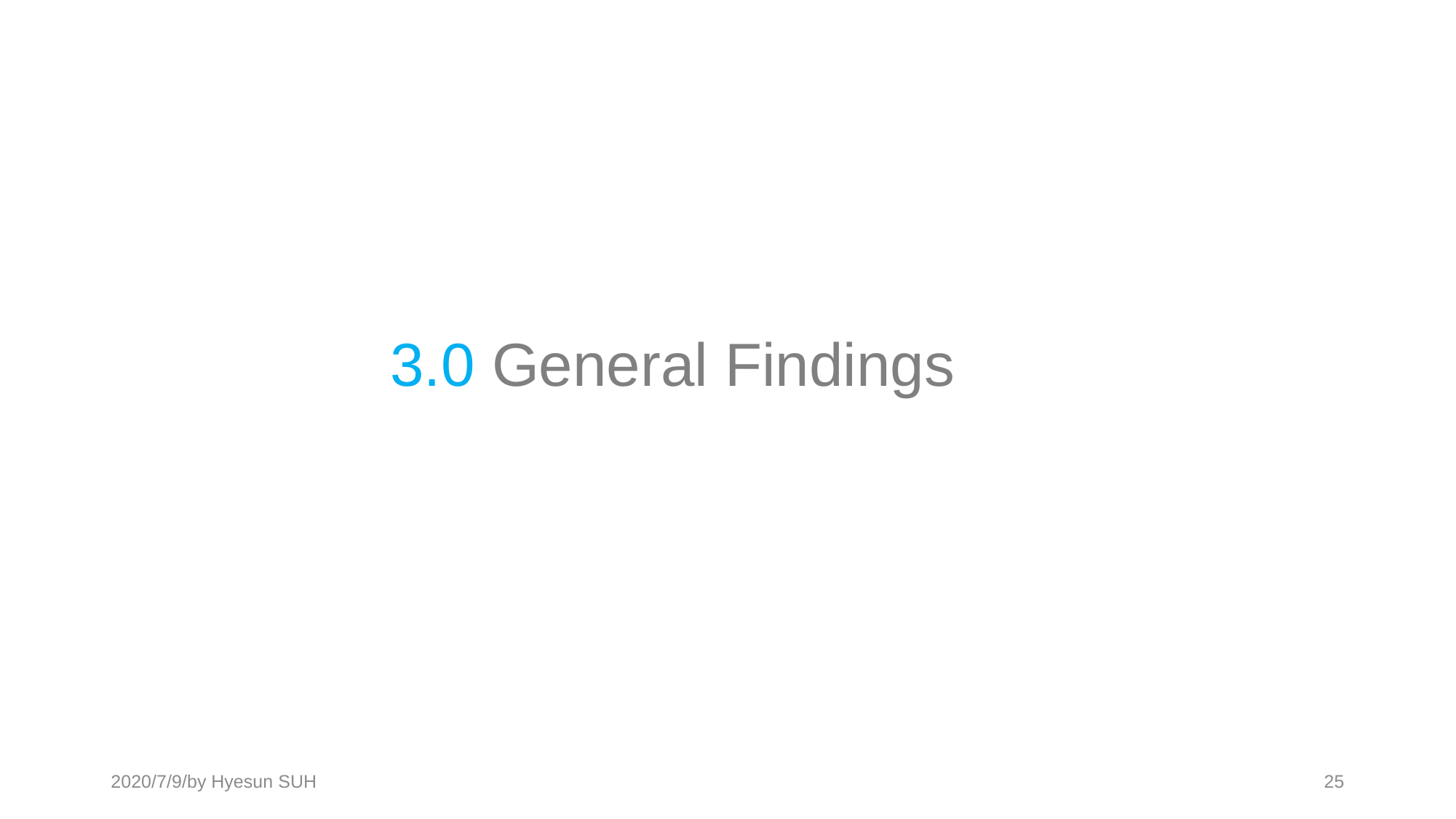

3.0 General Findings
2020/7/9/by Hyesun SUH
25